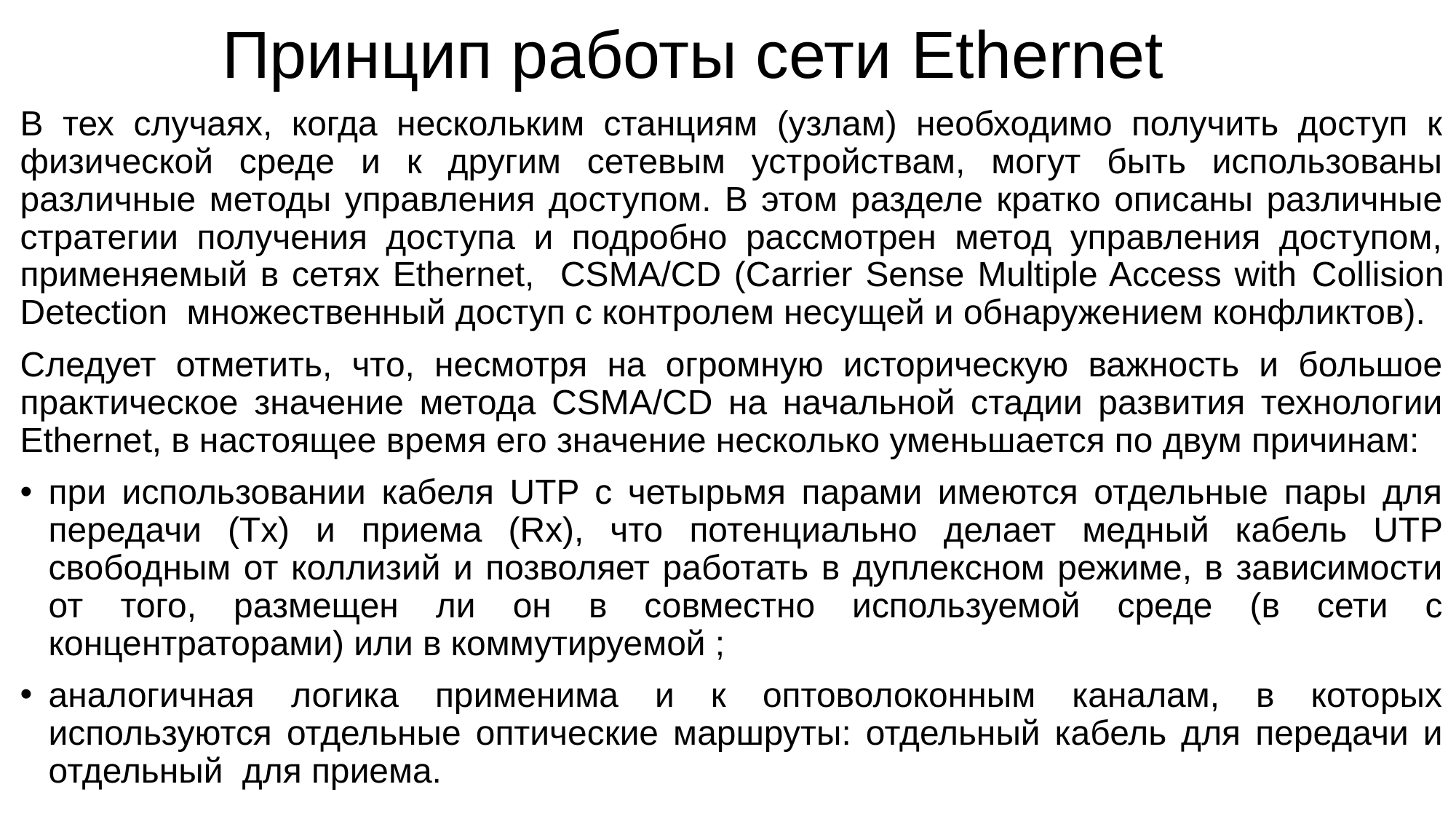

# Принцип работы сети Ethernet
В тех случаях, когда нескольким станциям (узлам) необходимо получить доступ к физической среде и к другим сетевым устройствам, могут быть использованы различные методы управления доступом. В этом разделе кратко описаны различные стратегии получения доступа и подробно рассмотрен метод управления доступом, применяемый в сетях Ethernet,  CSMA/CD (Carrier Sense Multiple Access with Collision Detection  множественный доступ с контролем несущей и обнаружением конфликтов).
Следует отметить, что, несмотря на огромную историческую важность и большое практическое значение метода CSMA/CD на начальной стадии развития технологии Ethernet, в настоящее время его значение несколько уменьшается по двум причинам:
при использовании кабеля UTP с четырьмя парами имеются отдельные пары для передачи (Tx) и приема (Rx), что потенциально делает медный кабель UTP свободным от коллизий и позволяет работать в дуплексном режиме, в зависимости от того, размещен ли он в совместно используемой среде (в сети с концентраторами) или в коммутируемой ;
аналогичная логика применима и к оптоволоконным каналам, в которых используются отдельные оптические маршруты: отдельный кабель для передачи и отдельный  для приема.